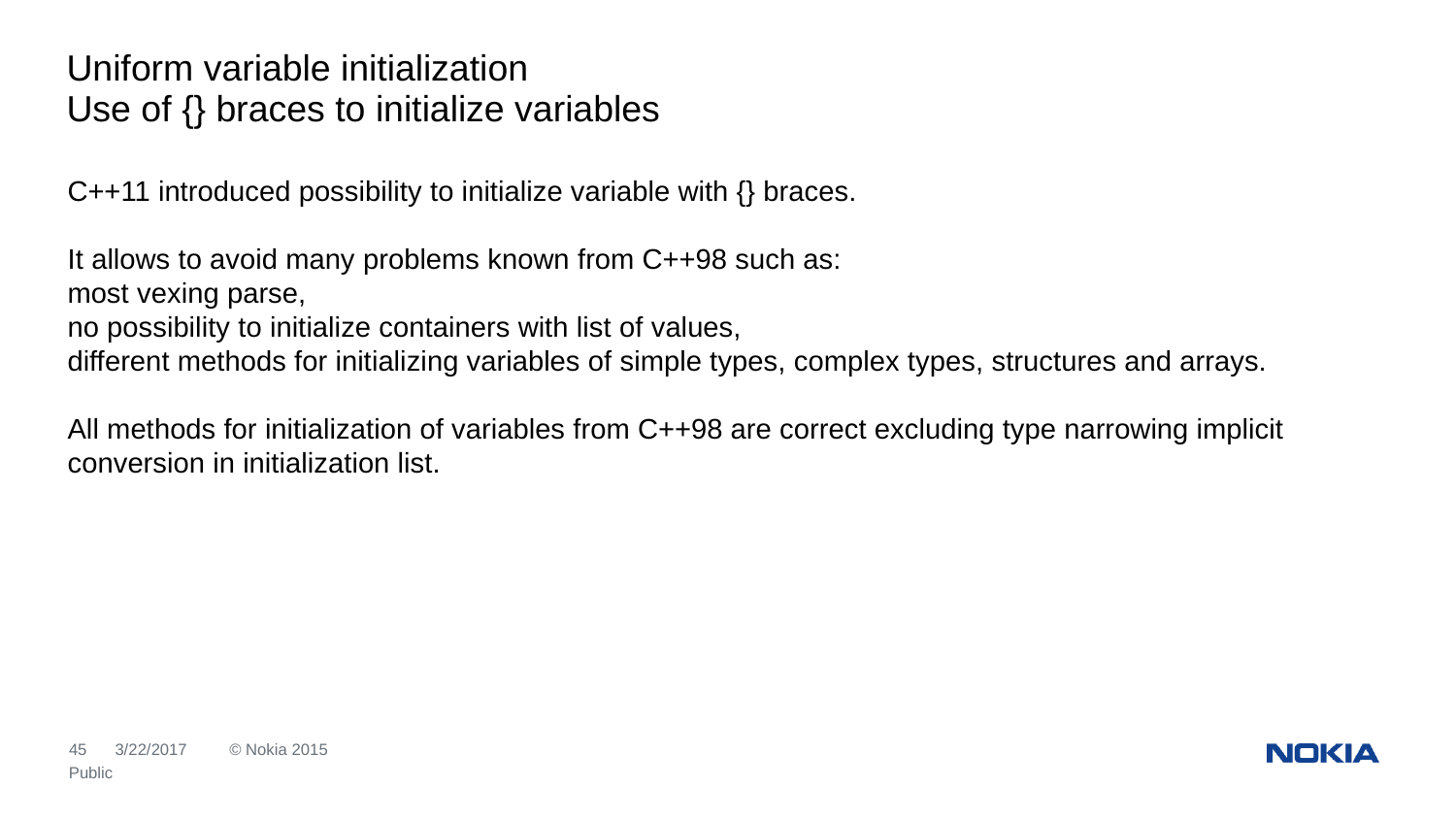

Uniform variable initialization
Use of {} braces to initialize variables
C++11 introduced possibility to initialize variable with {} braces.

It allows to avoid many problems known from C++98 such as:
most vexing parse,
no possibility to initialize containers with list of values,
different methods for initializing variables of simple types, complex types, structures and arrays.

All methods for initialization of variables from C++98 are correct excluding type narrowing implicit conversion in initialization list.